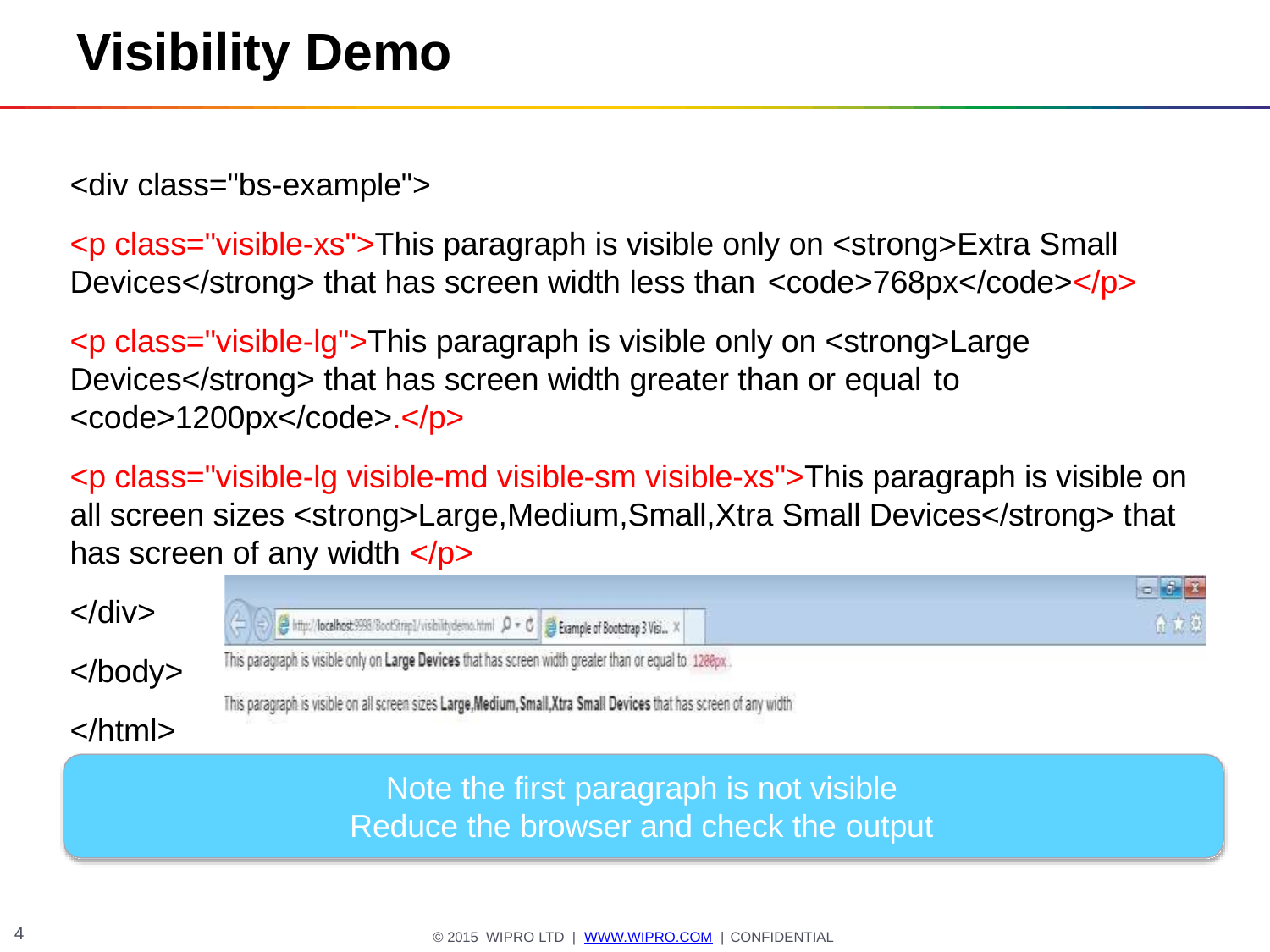

# Visibility Demo
<div class="bs-example">
<p class="visible-xs">This paragraph is visible only on <strong>Extra Small  Devices</strong> that has screen width less than <code>768px</code></p>
<p class="visible-lg">This paragraph is visible only on <strong>Large  Devices</strong> that has screen width greater than or equal to
<code>1200px</code>.</p>
<p class="visible-lg visible-md visible-sm visible-xs">This paragraph is visible on  all screen sizes <strong>Large,Medium,Small,Xtra Small Devices</strong> that  has screen of any width </p>
</div>
</body>
</html>
Note the first paragraph is not visible  Reduce the browser and check the output

4
© 2015  WIPRO LTD  |  WWW.WIPRO.COM  | CONFIDENTIAL